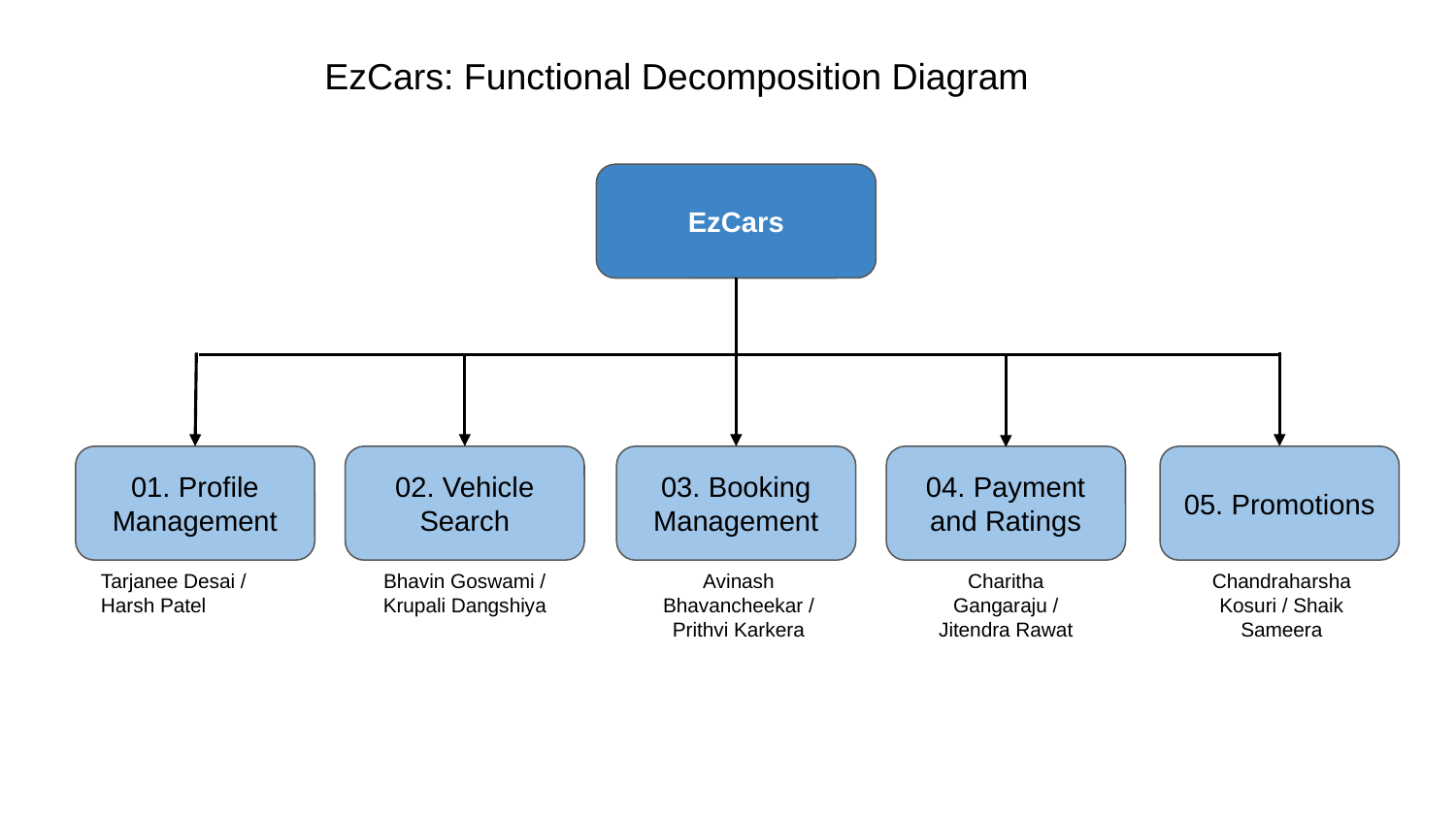

EzCars: Functional Decomposition Diagram
EzCars
01. Profile Management
02. Vehicle Search
03. Booking Management
04. Payment and Ratings
05. Promotions
Tarjanee Desai / Harsh Patel
Bhavin Goswami / Krupali Dangshiya
Avinash Bhavancheekar / Prithvi Karkera
Charitha Gangaraju / Jitendra Rawat
Chandraharsha Kosuri / Shaik Sameera